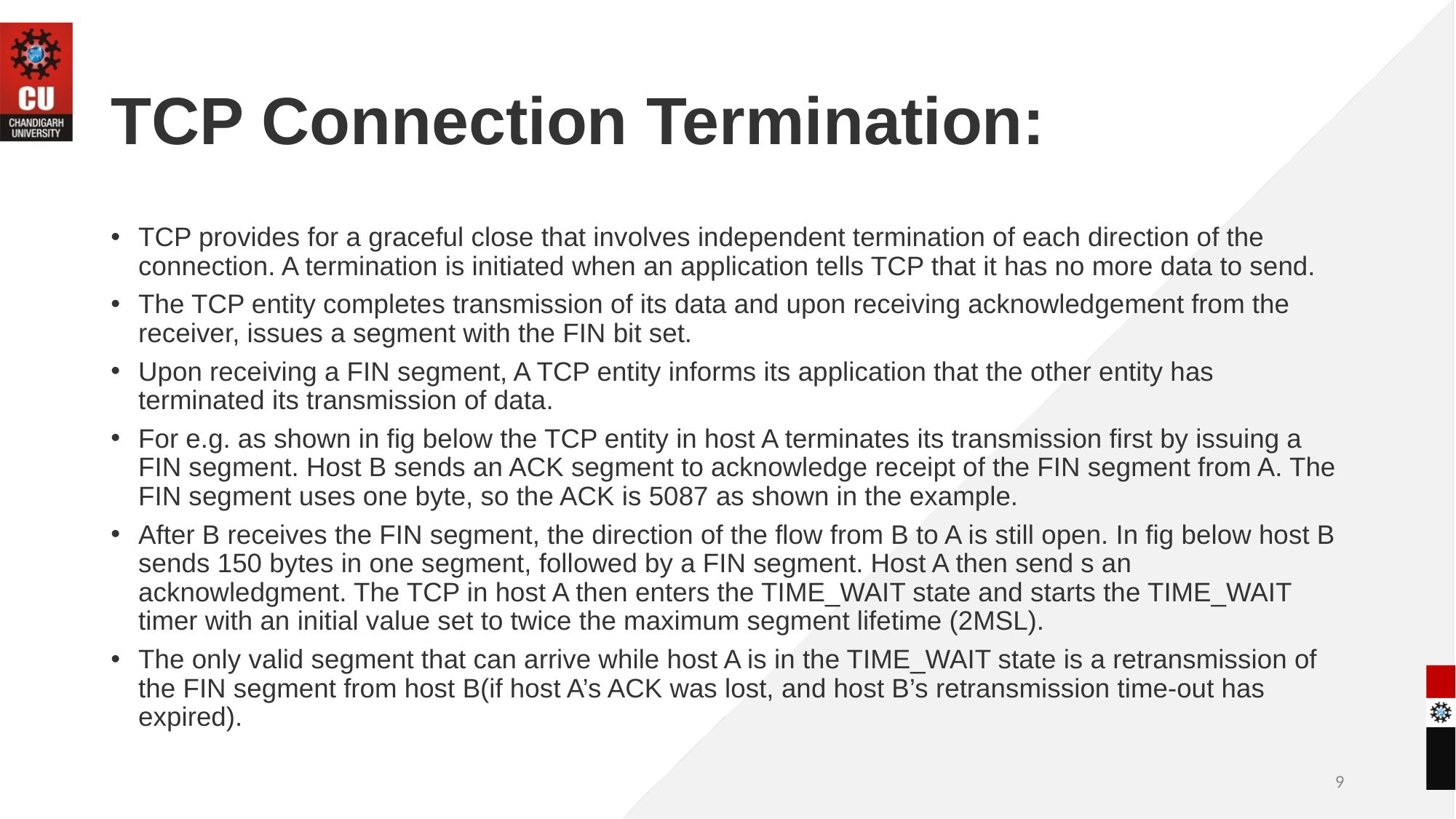

# TCP Connection Termination:
TCP provides for a graceful close that involves independent termination of each direction of the connection. A termination is initiated when an application tells TCP that it has no more data to send.
The TCP entity completes transmission of its data and upon receiving acknowledgement from the receiver, issues a segment with the FIN bit set.
Upon receiving a FIN segment, A TCP entity informs its application that the other entity has terminated its transmission of data.
For e.g. as shown in fig below the TCP entity in host A terminates its transmission first by issuing a FIN segment. Host B sends an ACK segment to acknowledge receipt of the FIN segment from A. The FIN segment uses one byte, so the ACK is 5087 as shown in the example.
After B receives the FIN segment, the direction of the flow from B to A is still open. In fig below host B sends 150 bytes in one segment, followed by a FIN segment. Host A then send s an acknowledgment. The TCP in host A then enters the TIME_WAIT state and starts the TIME_WAIT timer with an initial value set to twice the maximum segment lifetime (2MSL).
The only valid segment that can arrive while host A is in the TIME_WAIT state is a retransmission of the FIN segment from host B(if host A’s ACK was lost, and host B’s retransmission time-out has expired).

9